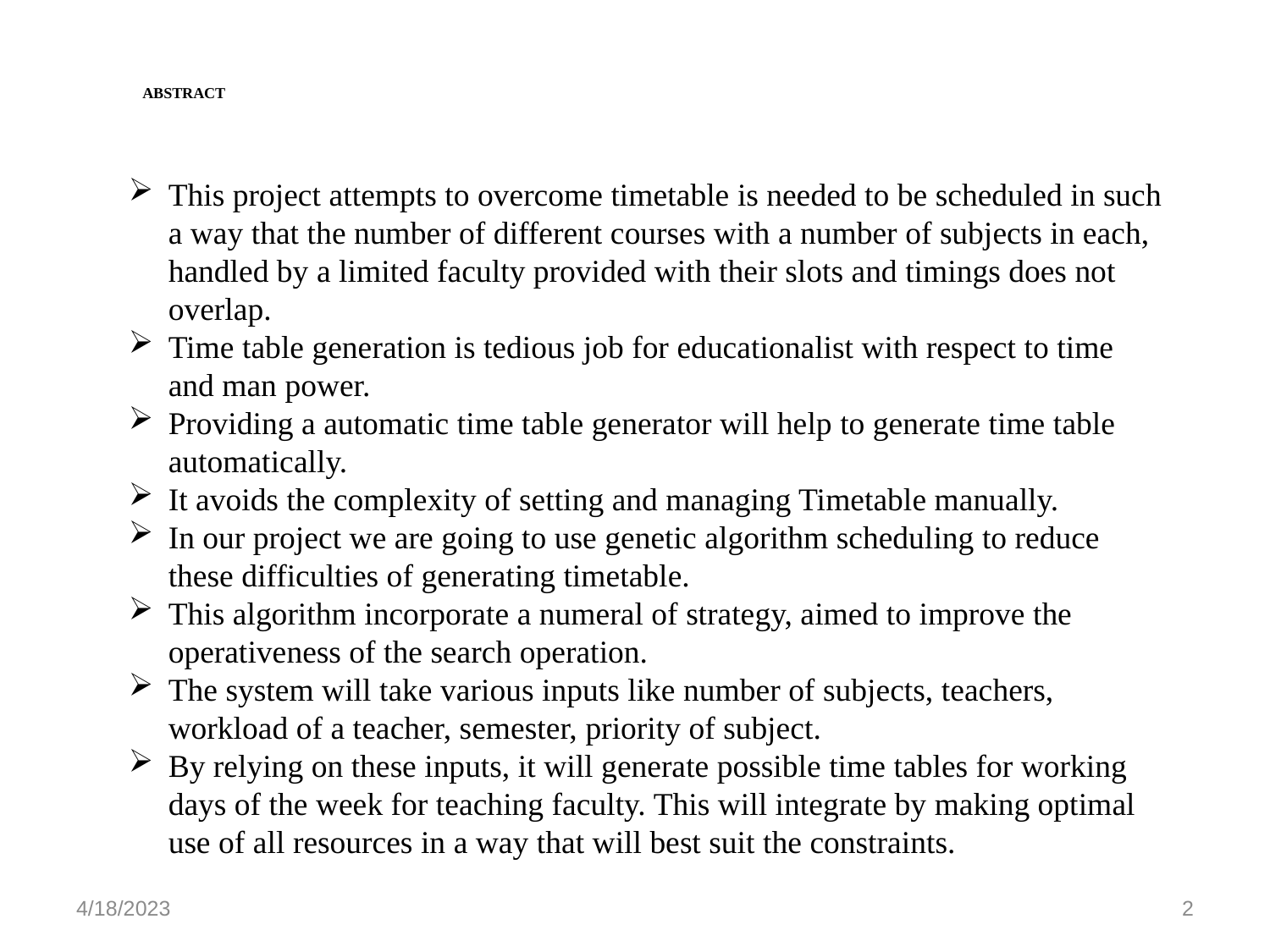

# ABSTRACT
This project attempts to overcome timetable is needed to be scheduled in such a way that the number of different courses with a number of subjects in each, handled by a limited faculty provided with their slots and timings does not overlap.
Time table generation is tedious job for educationalist with respect to time and man power.
Providing a automatic time table generator will help to generate time table automatically.
It avoids the complexity of setting and managing Timetable manually.
In our project we are going to use genetic algorithm scheduling to reduce these difficulties of generating timetable.
This algorithm incorporate a numeral of strategy, aimed to improve the operativeness of the search operation.
The system will take various inputs like number of subjects, teachers, workload of a teacher, semester, priority of subject.
By relying on these inputs, it will generate possible time tables for working days of the week for teaching faculty. This will integrate by making optimal use of all resources in a way that will best suit the constraints.
4/18/2023
2